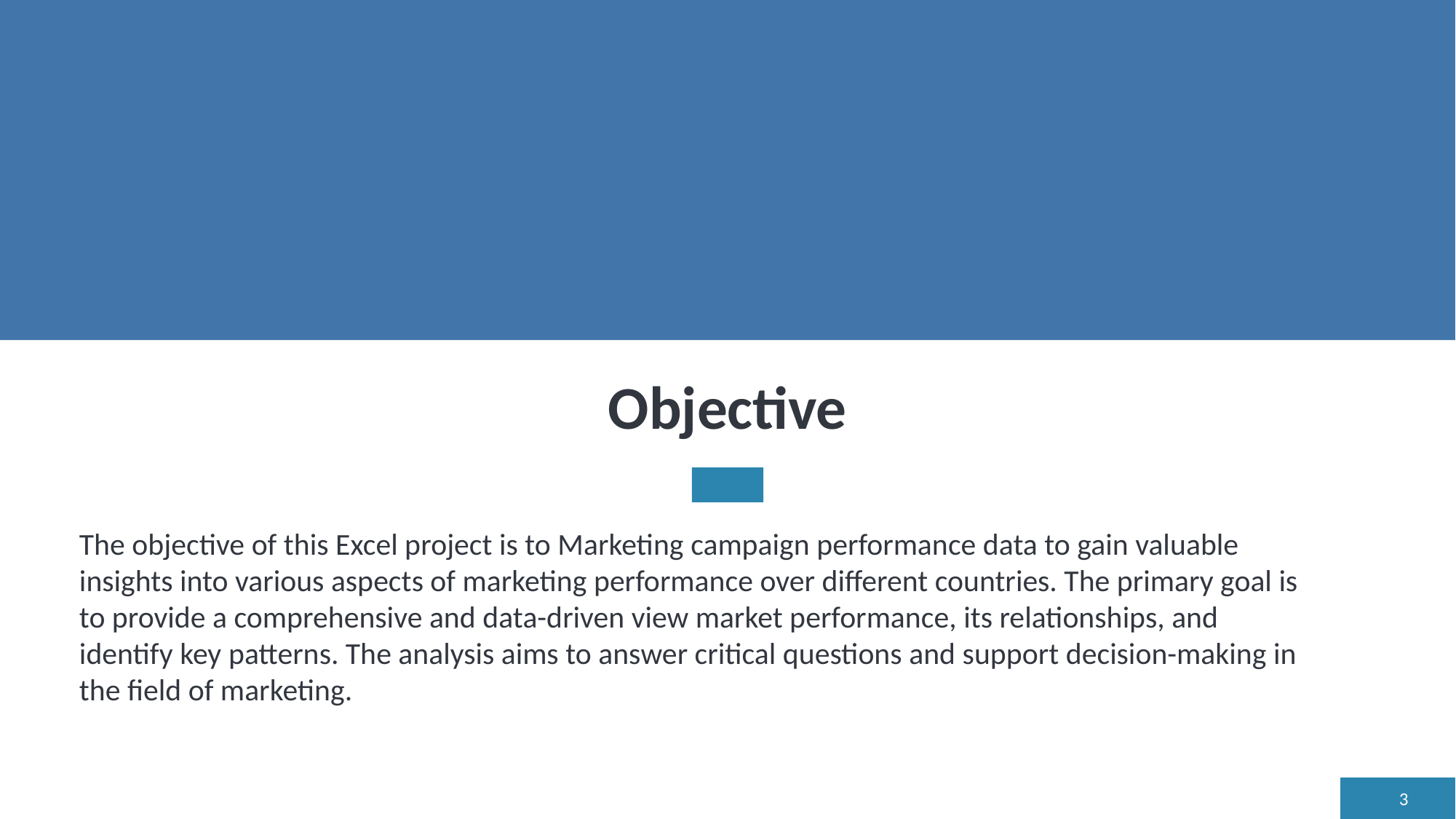

# Objective
The objective of this Excel project is to Marketing campaign performance data to gain valuable insights into various aspects of marketing performance over different countries. The primary goal is to provide a comprehensive and data-driven view market performance, its relationships, and identify key patterns. The analysis aims to answer critical questions and support decision-making in the field of marketing.
3